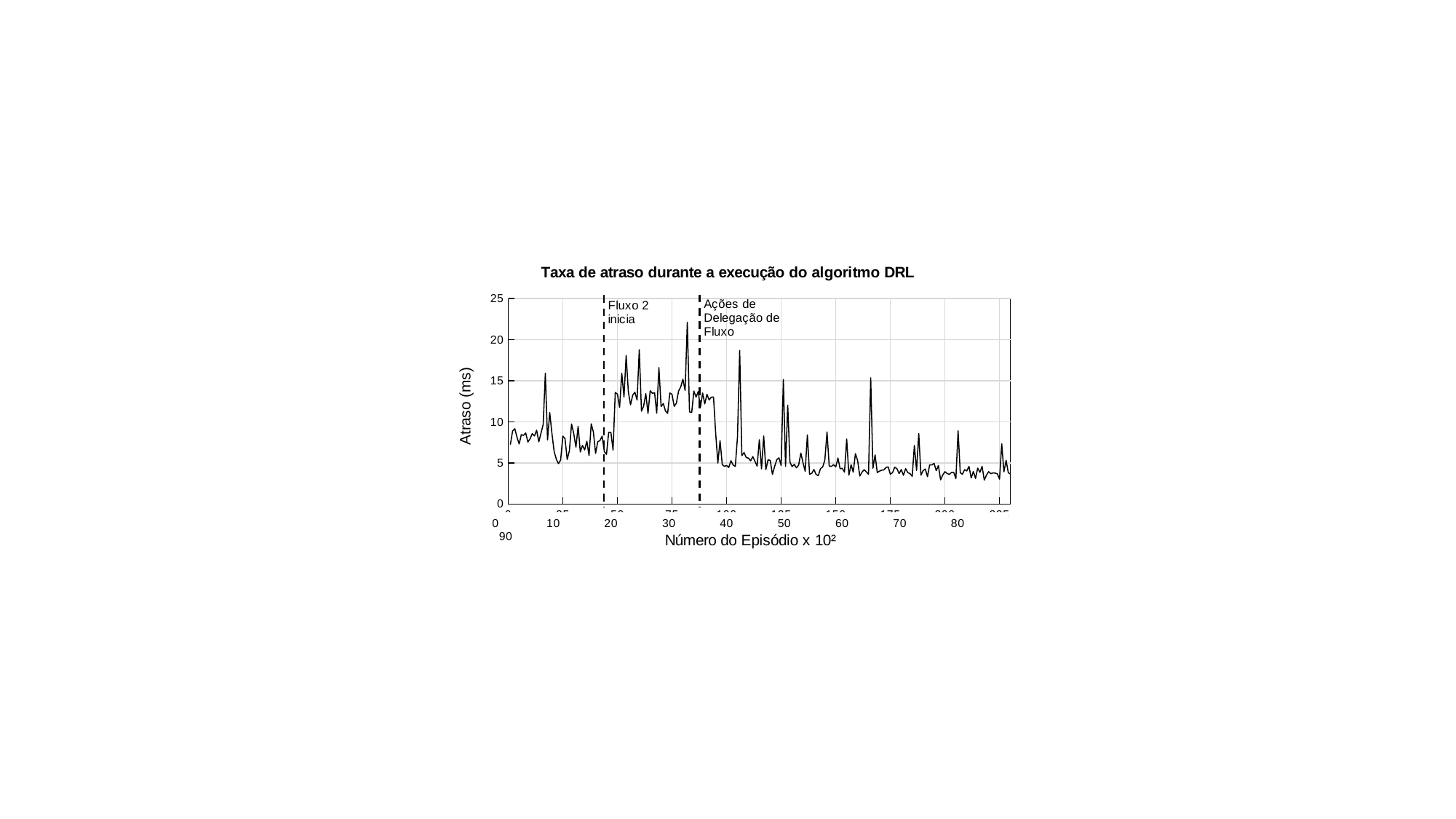

### Chart: Taxa de atraso durante a execução do algoritmo DRL

| Category |  |
|---|---|